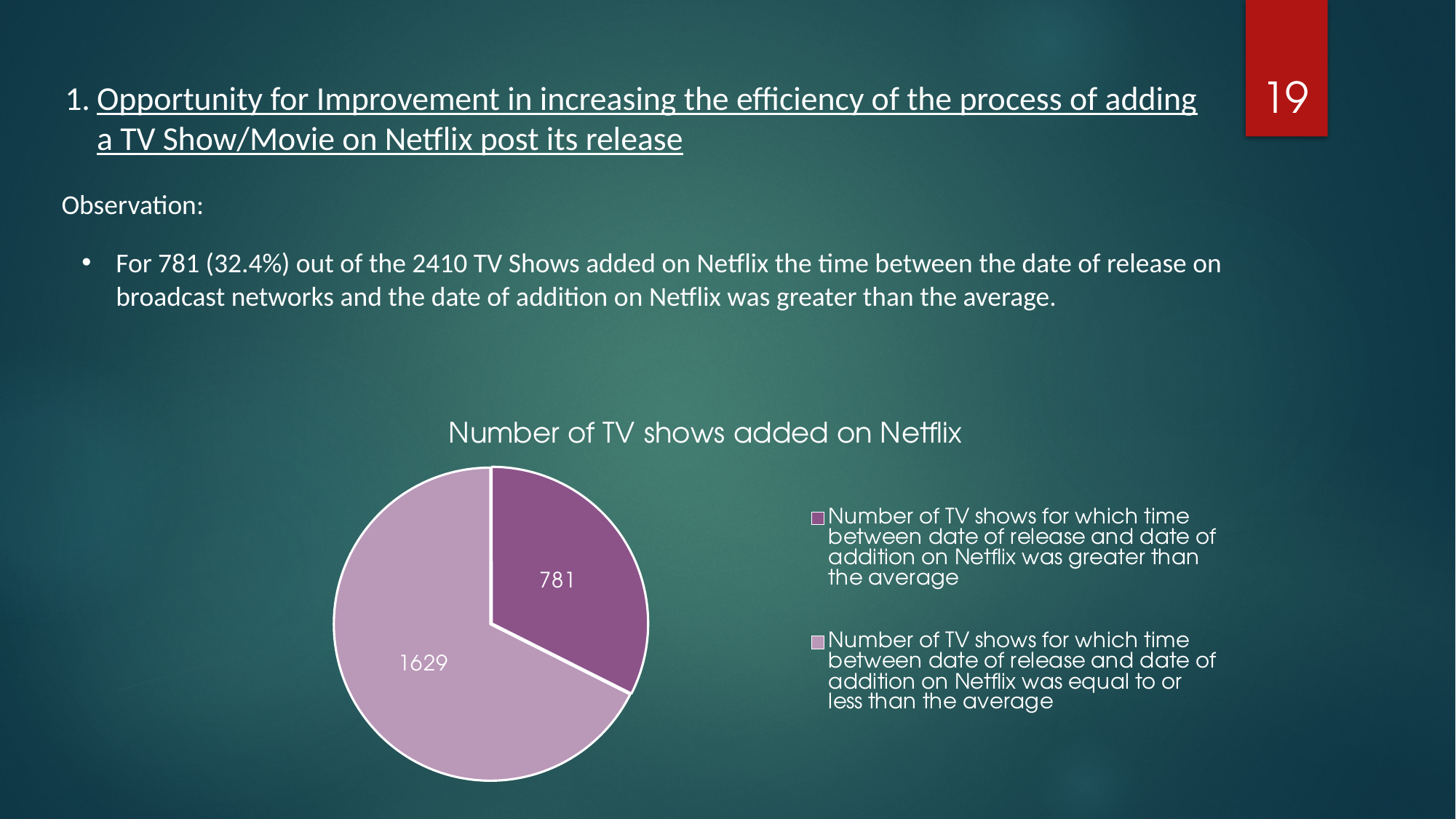

19
Opportunity for Improvement in increasing the efficiency of the process of adding a TV Show/Movie on Netflix post its release

Observation:

For 781 (32.4%) out of the 2410 TV Shows added on Netflix the time between the date of release on broadcast networks and the date of addition on Netflix was greater than the average.

### Chart: Number of TV shows added on Netflix

| Category | Sales |
|---|---|
| Number of TV shows for which time between date of release and date of addition on Netflix was greater than the average | 781.0 |
| Number of TV shows for which time between date of release and date of addition on Netflix was equal to or less than the average | 1629.0 |